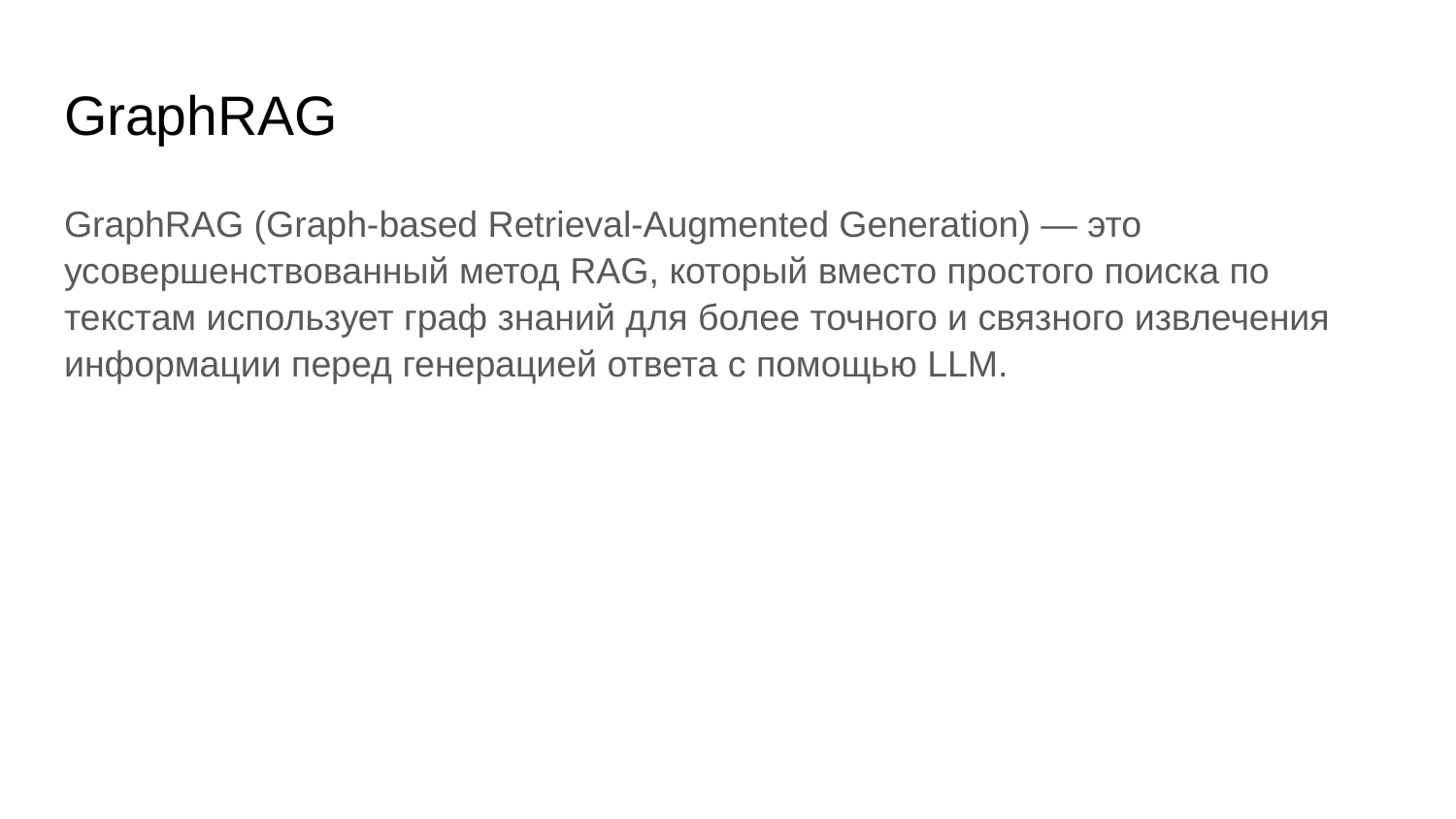

# GraphRAG
GraphRAG (Graph-based Retrieval-Augmented Generation) — это усовершенствованный метод RAG, который вместо простого поиска по текстам использует граф знаний для более точного и связного извлечения информации перед генерацией ответа с помощью LLM.